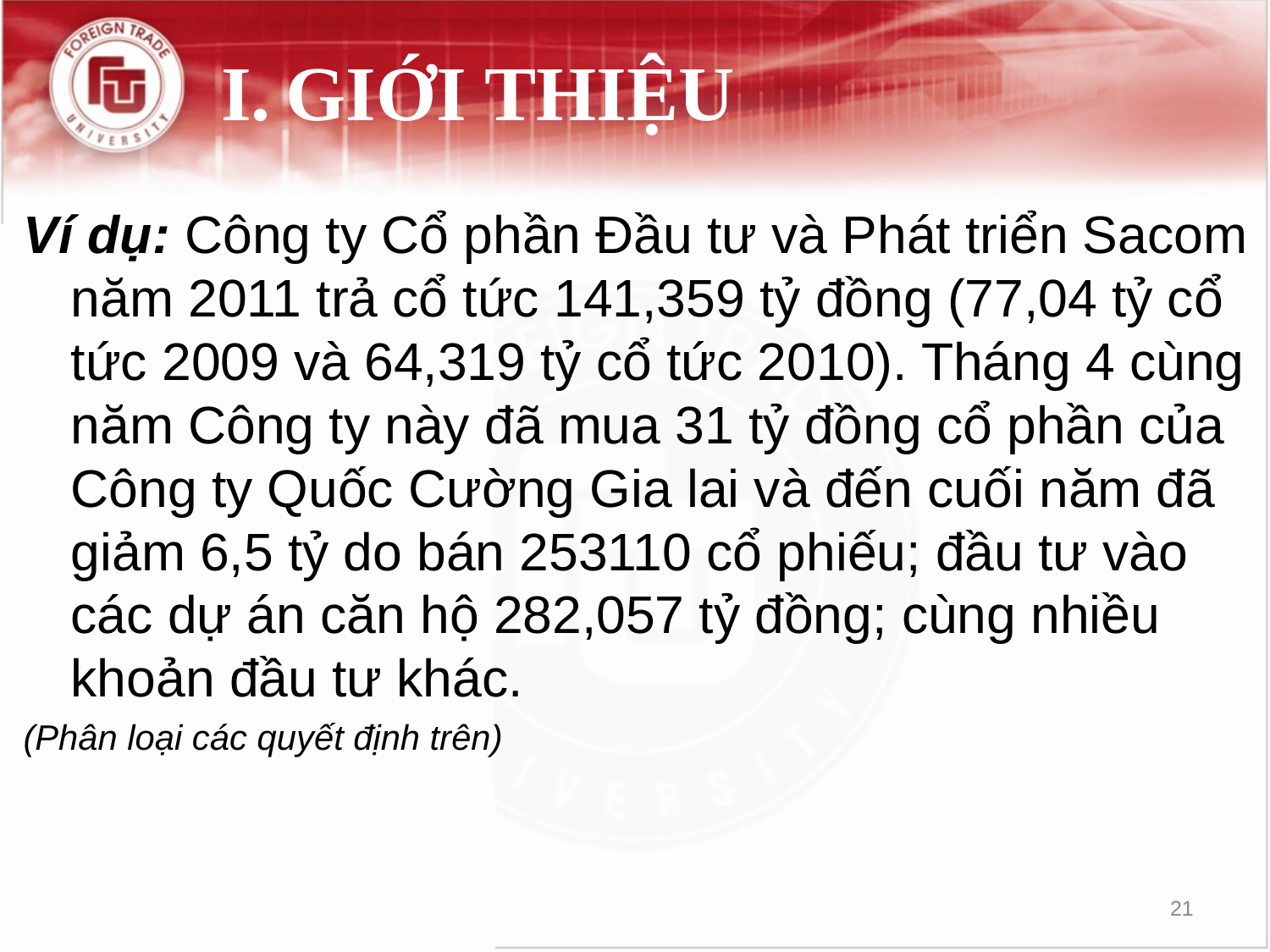

# I.	GIỚI THIỆU
Ví dụ: Công ty Cổ phần Đầu tư và Phát triển Sacom năm 2011 trả cổ tức 141,359 tỷ đồng (77,04 tỷ cổ tức 2009 và 64,319 tỷ cổ tức 2010). Tháng 4 cùng năm Công ty này đã mua 31 tỷ đồng cổ phần của Công ty Quốc Cường Gia lai và đến cuối năm đã giảm 6,5 tỷ do bán 253110 cổ phiếu; đầu tư vào các dự án căn hộ 282,057 tỷ đồng; cùng nhiều khoản đầu tư khác.
(Phân loại các quyết định trên)

21